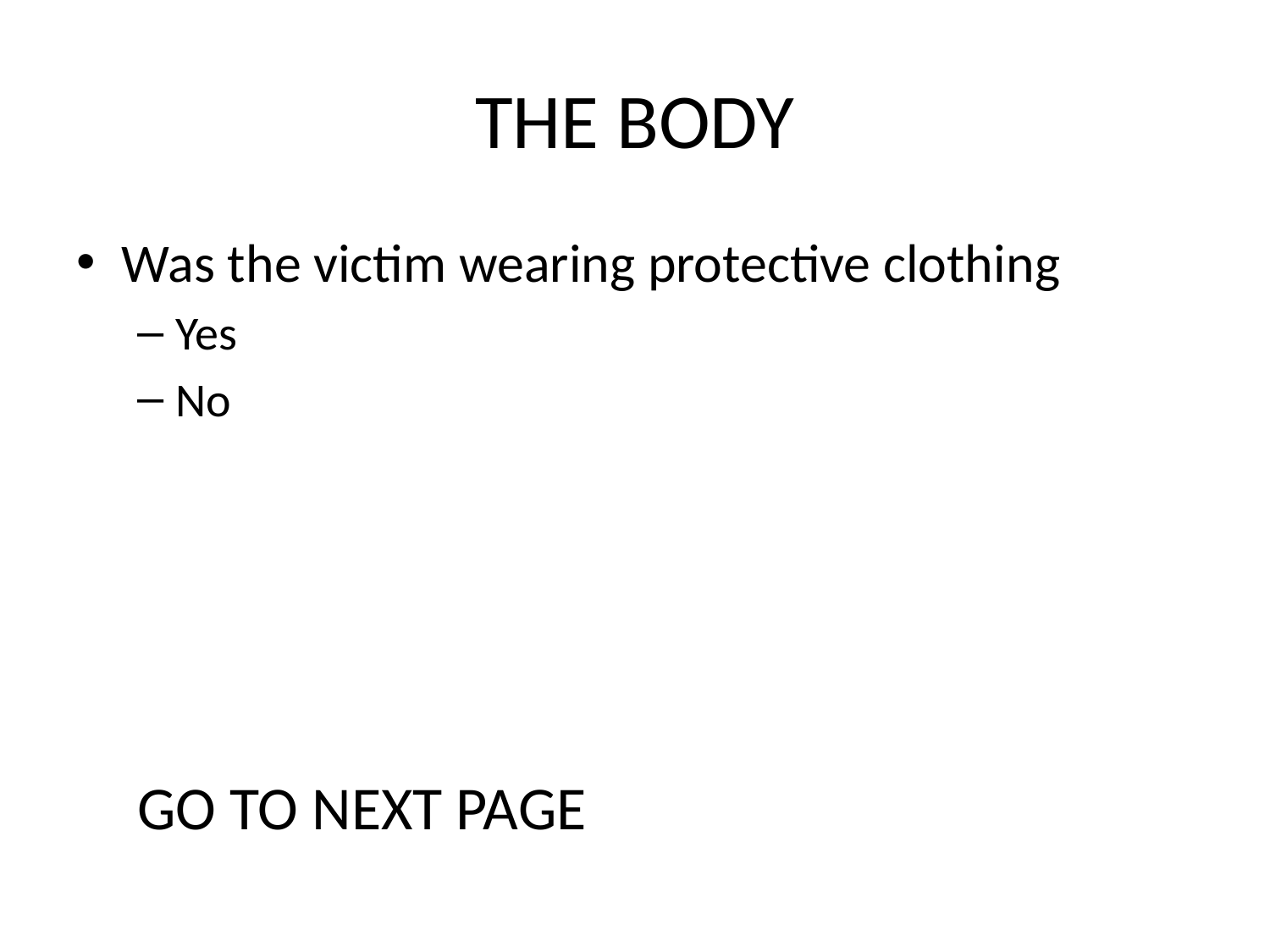

# THE BODY
Was the victim wearing protective clothing
Yes
No

GO TO NEXT PAGE